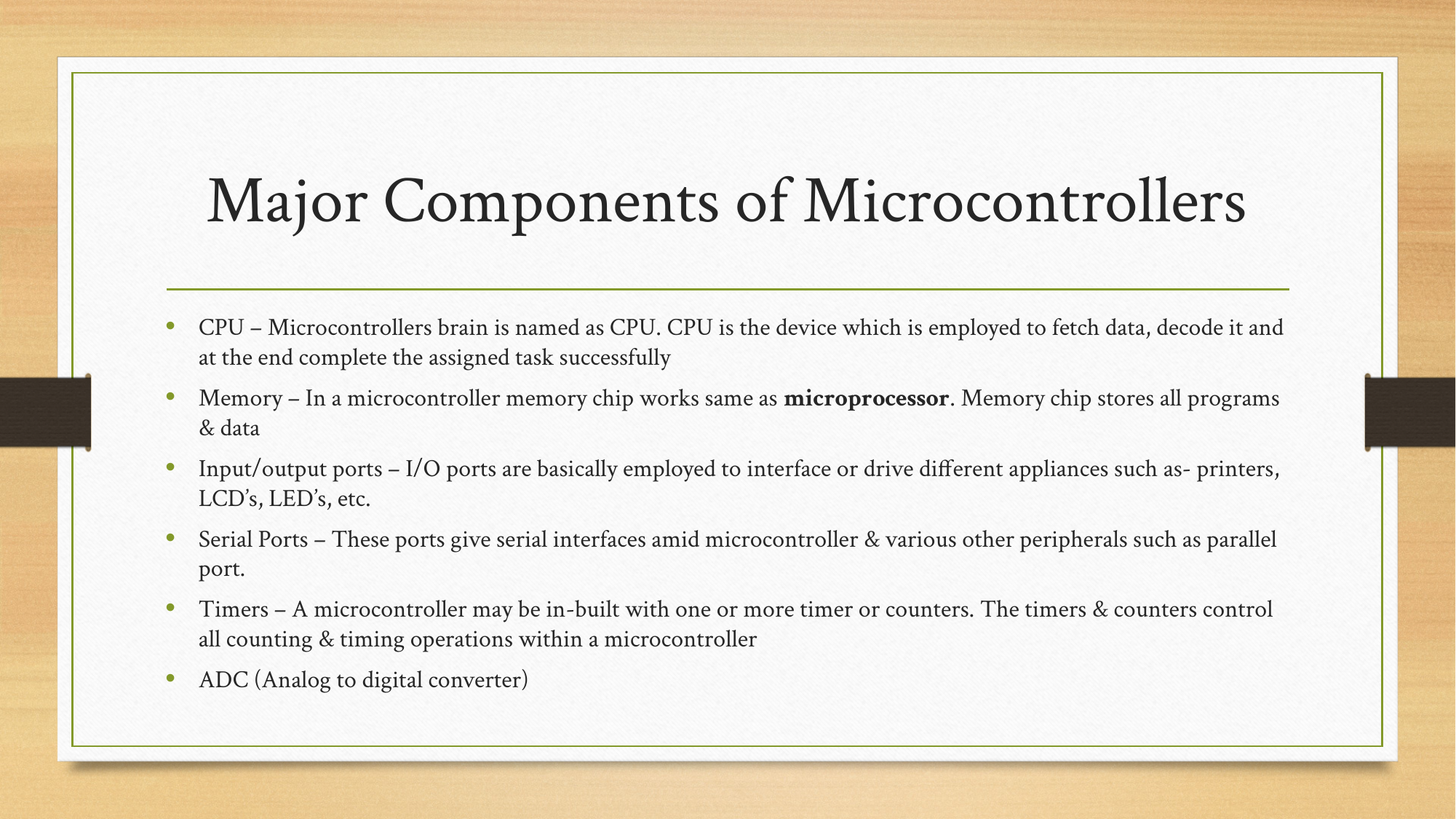

# Major Components of Microcontrollers
CPU – Microcontrollers brain is named as CPU. CPU is the device which is employed to fetch data, decode it and at the end complete the assigned task successfully
Memory – In a microcontroller memory chip works same as microprocessor. Memory chip stores all programs & data
Input/output ports – I/O ports are basically employed to interface or drive different appliances such as- printers, LCD’s, LED’s, etc.
Serial Ports – These ports give serial interfaces amid microcontroller & various other peripherals such as parallel port.
Timers – A microcontroller may be in-built with one or more timer or counters. The timers & counters control all counting & timing operations within a microcontroller
ADC (Analog to digital converter)